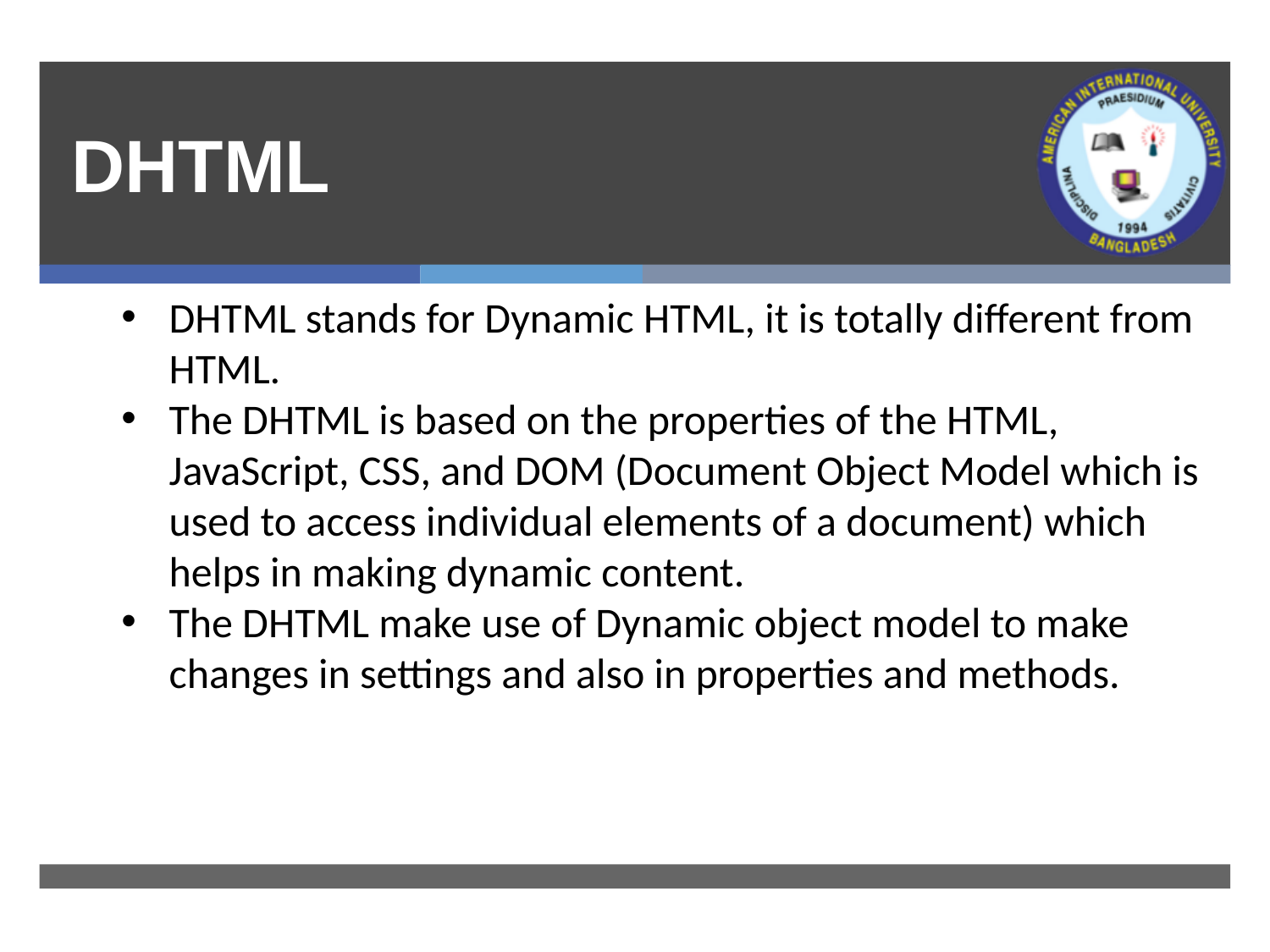

# DHTML

DHTML stands for Dynamic HTML, it is totally different from HTML.
The DHTML is based on the properties of the HTML, JavaScript, CSS, and DOM (Document Object Model which is used to access individual elements of a document) which helps in making dynamic content.
The DHTML make use of Dynamic object model to make changes in settings and also in properties and methods.